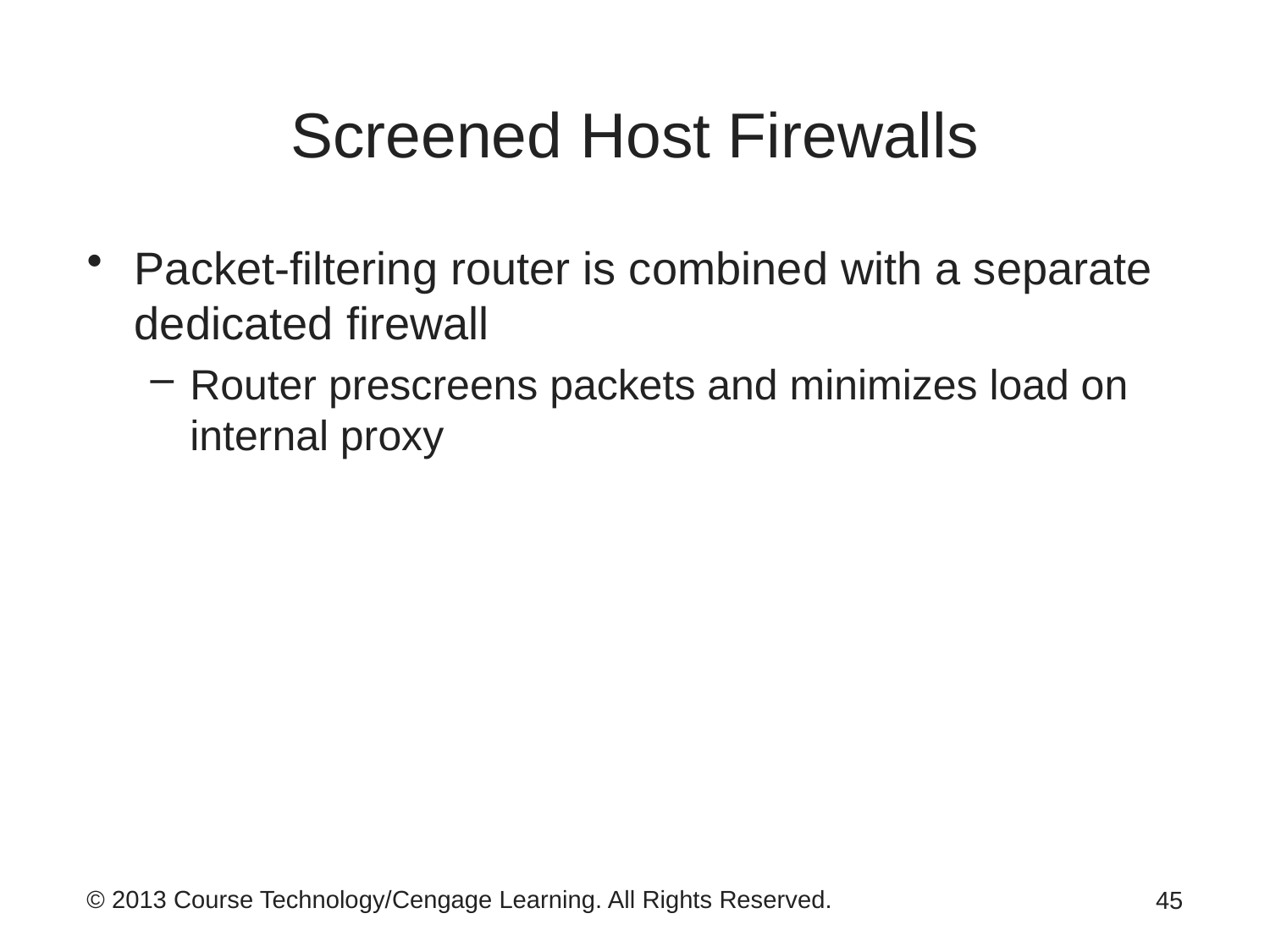

# Screened Host Firewalls
Packet-filtering router is combined with a separate dedicated firewall
Router prescreens packets and minimizes load on internal proxy
45